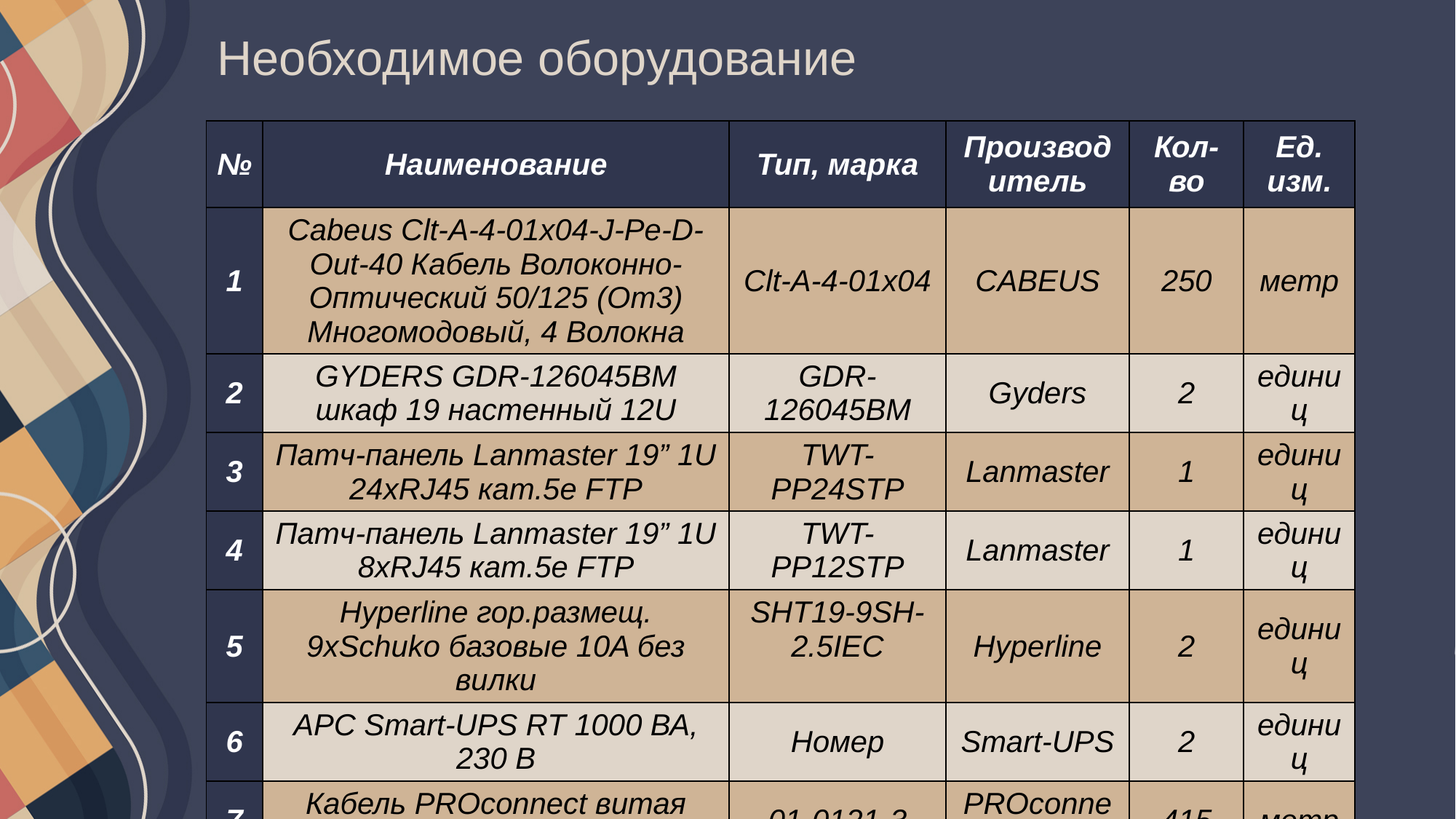

# Необходимое оборудование
| № | Наименование | Тип, марка | Производитель | Кол-во | Ед. изм. |
| --- | --- | --- | --- | --- | --- |
| 1 | Сabeus Clt-A-4-01x04-J-Pe-D-Out-40 Кабель Волоконно-Оптический 50/125 (Om3) Многомодовый, 4 Волокна | Clt-A-4-01x04 | СABEUS | 250 | метр |
| 2 | GYDERS GDR-126045BM шкаф 19 настенный 12U | GDR-126045BM | Gyders | 2 | единиц |
| 3 | Патч-панель Lanmaster 19” 1U 24xRJ45 кат.5e FTP | TWT-PP24STP | Lanmaster | 1 | единиц |
| 4 | Патч-панель Lanmaster 19” 1U 8xRJ45 кат.5e FTP | TWT-PP12STP | Lanmaster | 1 | единиц |
| 5 | Hyperline гор.размещ. 9xSchuko базовые 10A без вилки | SHT19-9SH-2.5IEC | Hyperline | 2 | единиц |
| 6 | APC Smart-UPS RT 1000 ВА, 230 В | Номер | Smart-UPS | 2 | единиц |
| 7 | Кабель PROconnect витая пара UTP 2PR 24AWG, CAT5e, | 01-0121-3 | PROconnect | 415 | метр |